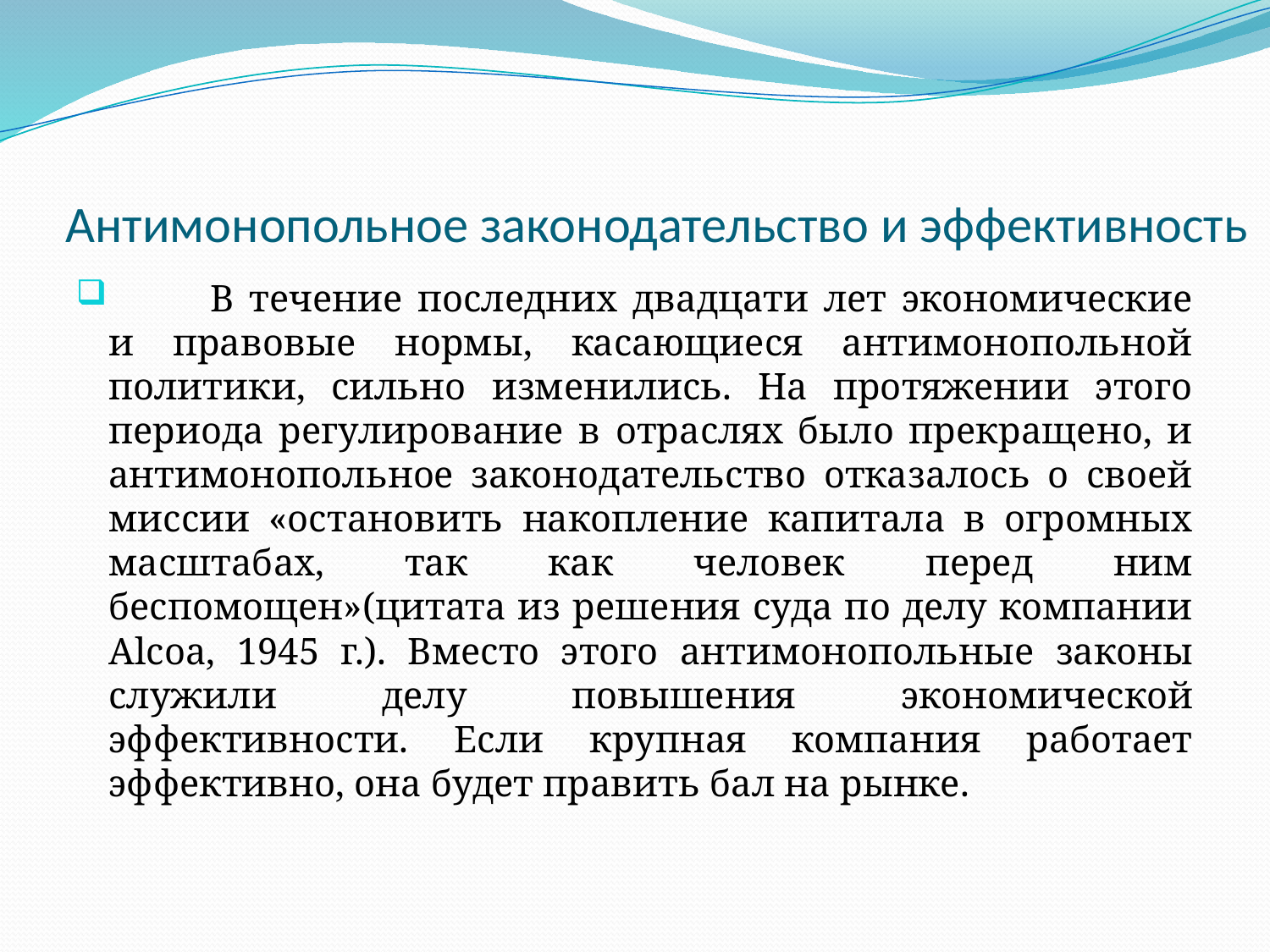

# Антимонопольное законодательство и эффективность
	В течение последних двадцати лет экономические и правовые нормы, касающиеся антимонопольной политики, сильно изменились. На протяжении этого периода регулирование в отраслях было прекращено, и антимонопольное законодательство отказалось о своей миссии «остановить накопление капитала в огромных масштабах, так как человек перед ним беспомощен»(цитата из решения суда по делу компании Alcoa, 1945 г.). Вместо этого антимонопольные законы служили делу повышения экономической эффективности. Если крупная компания работает эффективно, она будет править бал на рынке.